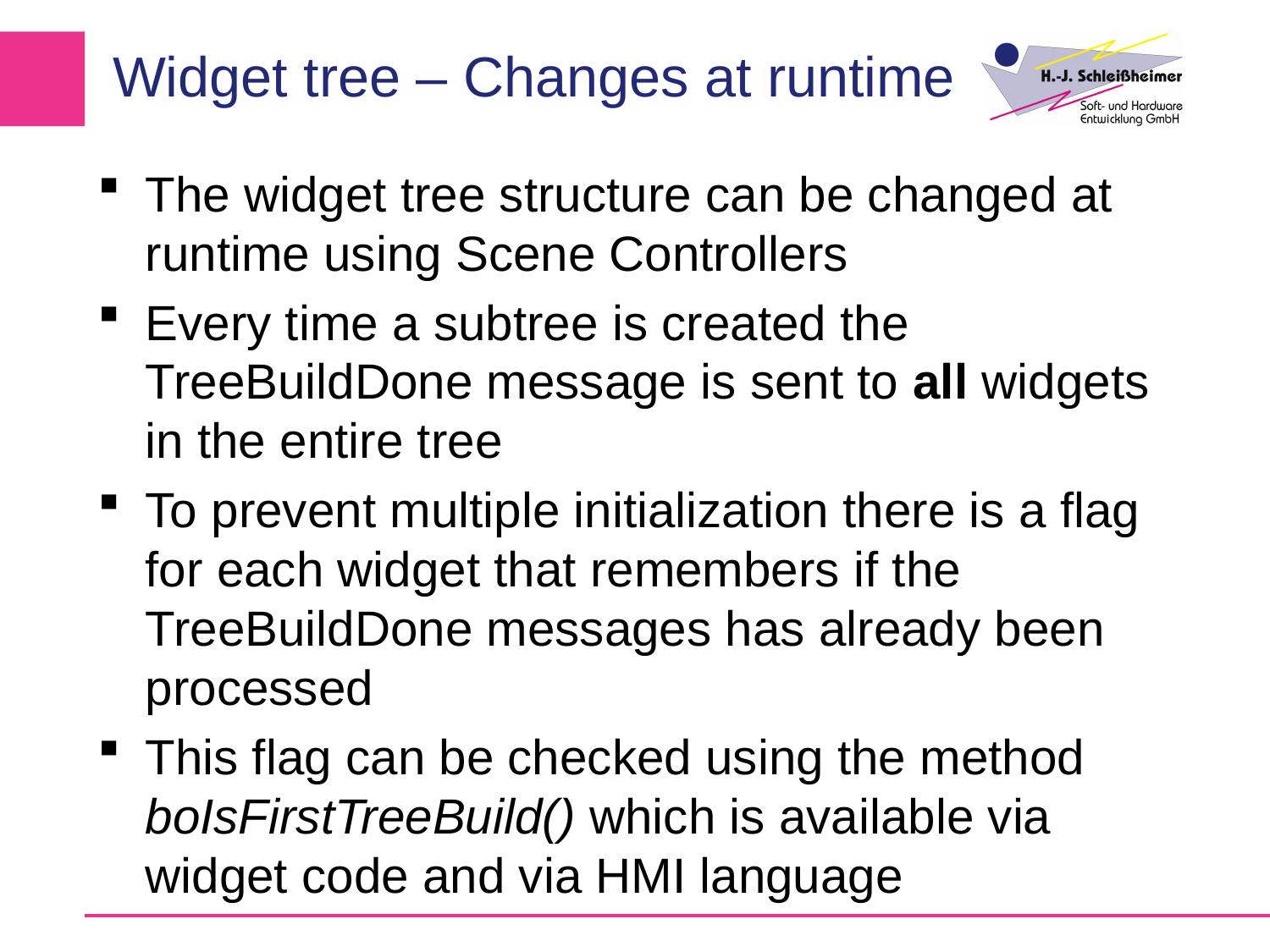

# Widget tree – Changes at runtime
The widget tree structure can be changed at runtime using Scene Controllers
Every time a subtree is created the TreeBuildDone message is sent to all widgets in the entire tree
To prevent multiple initialization there is a flag for each widget that remembers if the TreeBuildDone messages has already been processed
This flag can be checked using the method boIsFirstTreeBuild() which is available via widget code and via HMI language